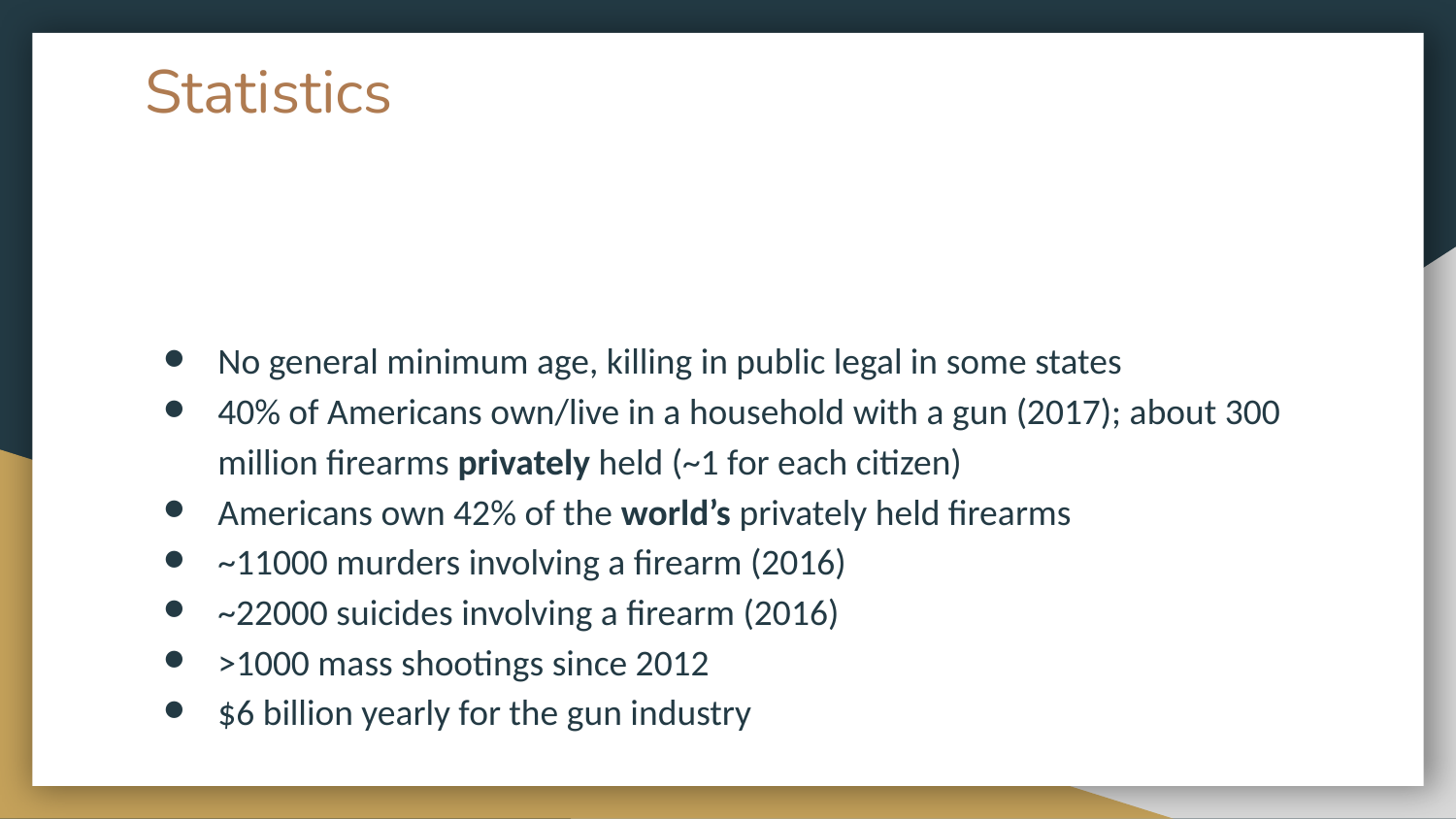

# Statistics
No general minimum age, killing in public legal in some states
40% of Americans own/live in a household with a gun (2017); about 300 million firearms privately held (~1 for each citizen)
Americans own 42% of the world’s privately held firearms
~11000 murders involving a firearm (2016)
~22000 suicides involving a firearm (2016)
>1000 mass shootings since 2012
$6 billion yearly for the gun industry